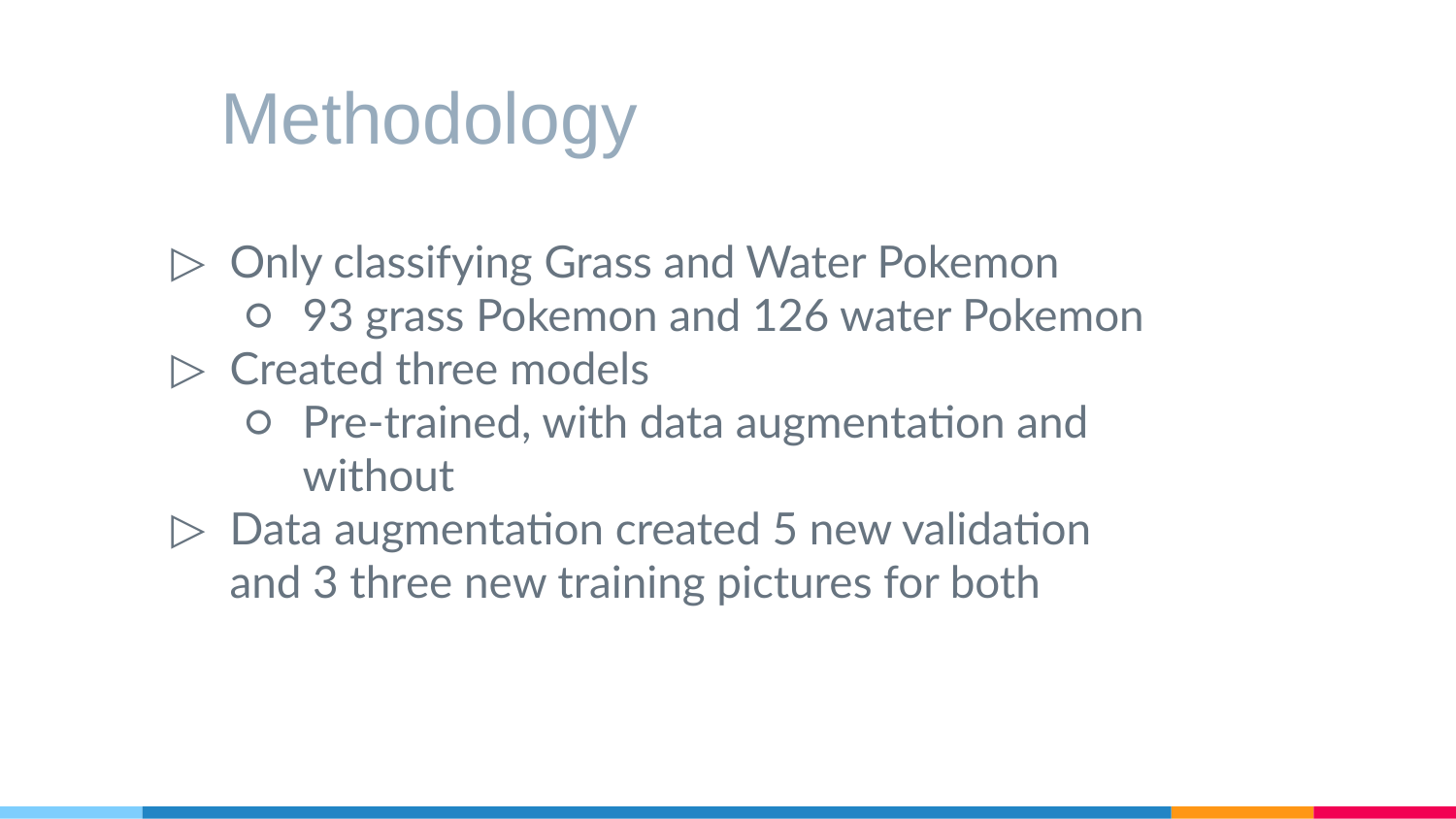

# Methodology
Only classifying Grass and Water Pokemon
93 grass Pokemon and 126 water Pokemon
Created three models
Pre-trained, with data augmentation and without
Data augmentation created 5 new validation and 3 three new training pictures for both